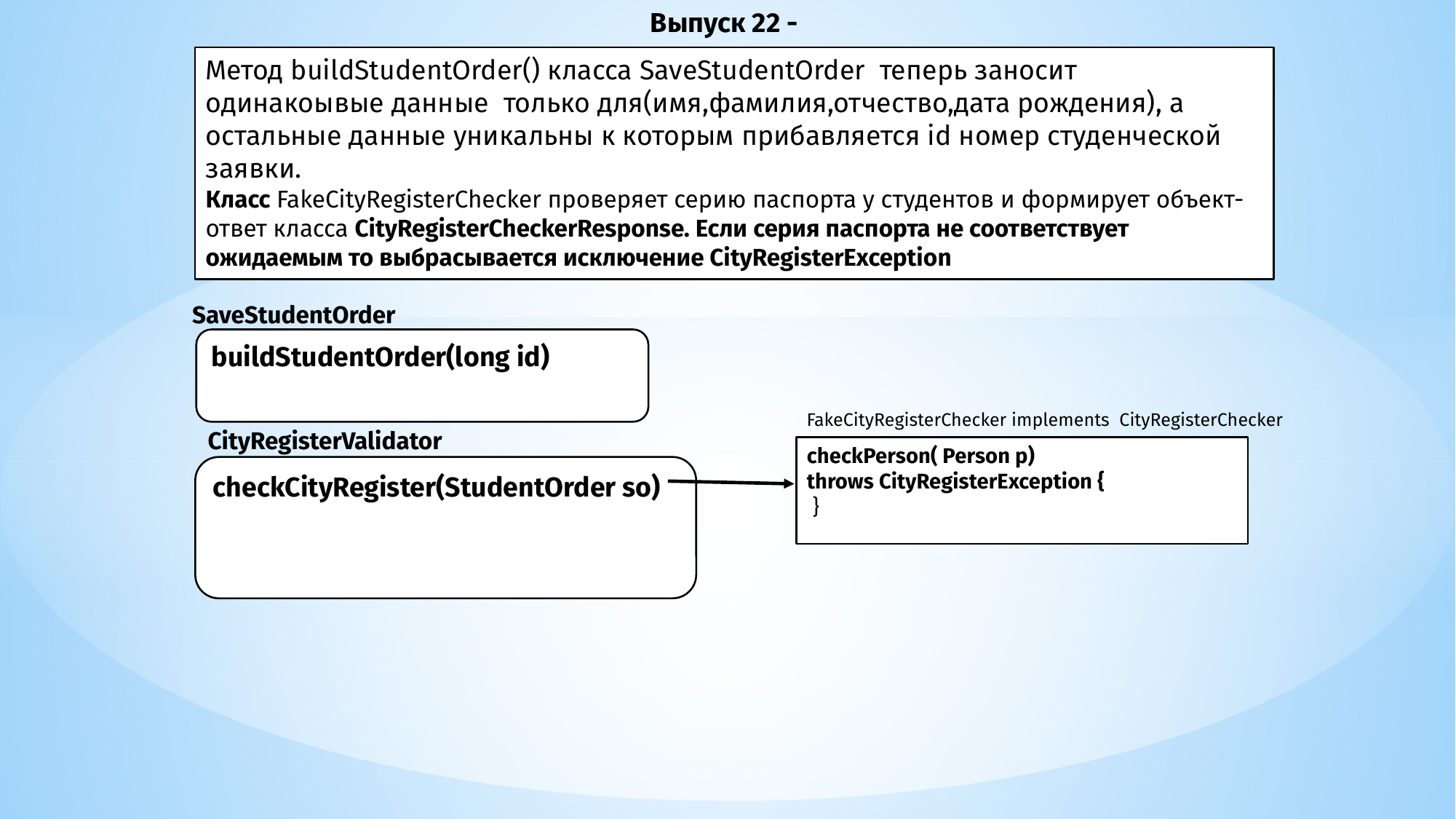

# Выпуск 22 -

Метод buildStudentOrder() класса SaveStudentOrder  теперь заносит одинакоывые данные  только для(имя,фамилия,отчество,дата рождения), а остальные данные уникальны к которым прибавляется id номер студенческой заявки.
Класс FakeCityRegisterChecker проверяет серию паспорта у студентов и формирует объект-ответ класса CityRegisterCheckerResponse. Если серия паспорта не соответствует ожидаемым то выбрасывается исключение CityRegisterException
SaveStudentOrder
buildStudentOrder(long id)
FakeCityRegisterChecker implements  CityRegisterChecker

CityRegisterValidator

checkPerson( Person p) throws CityRegisterException {
 }
checkCityRegister(StudentOrder so)